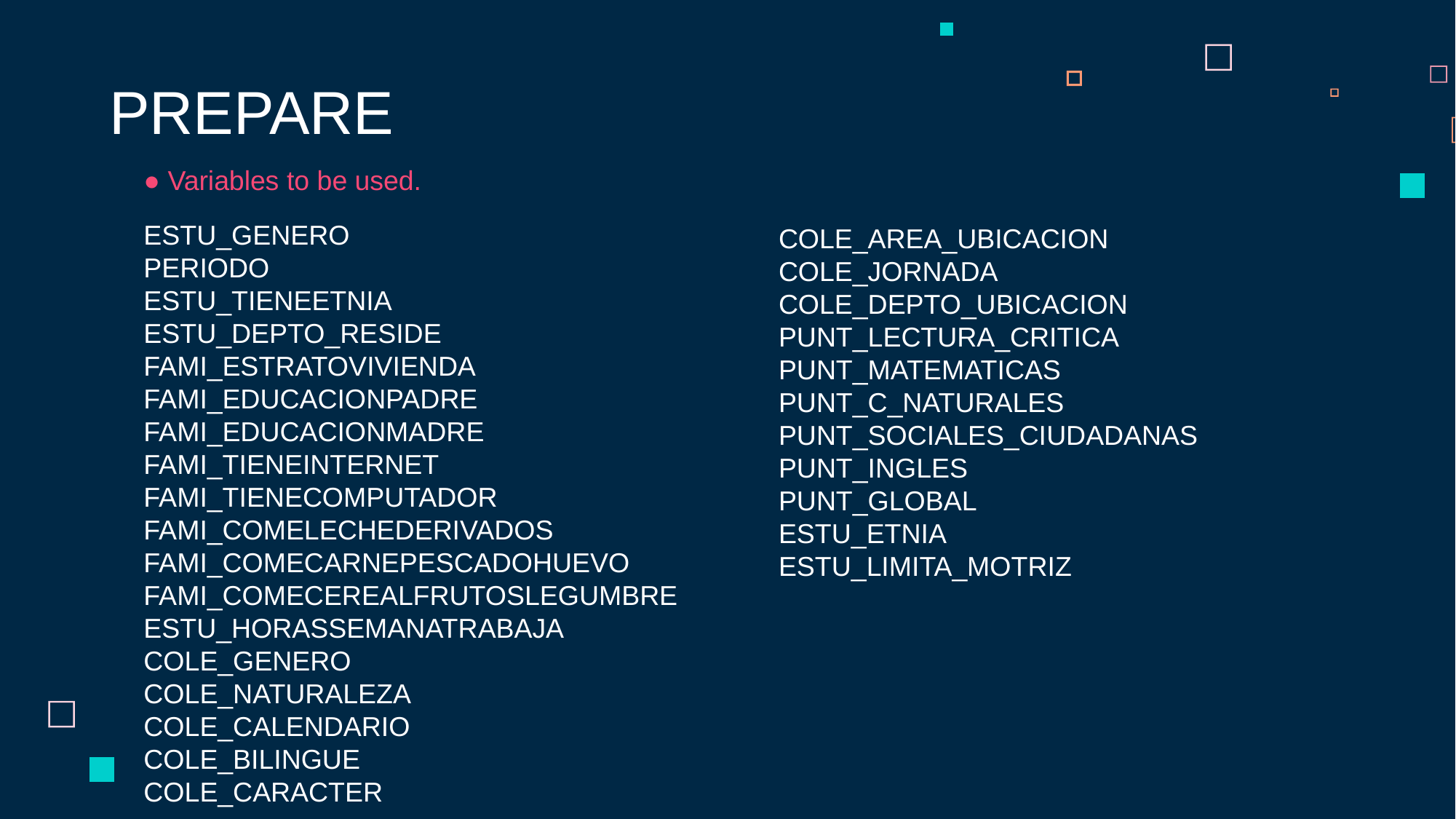

# PREPARE
● Variables to be used.
ESTU_GENERO
PERIODO
ESTU_TIENEETNIA
ESTU_DEPTO_RESIDE
FAMI_ESTRATOVIVIENDA
FAMI_EDUCACIONPADRE
FAMI_EDUCACIONMADRE
FAMI_TIENEINTERNET
FAMI_TIENECOMPUTADOR
FAMI_COMELECHEDERIVADOS
FAMI_COMECARNEPESCADOHUEVO
FAMI_COMECEREALFRUTOSLEGUMBRE
ESTU_HORASSEMANATRABAJA
COLE_GENERO
COLE_NATURALEZA
COLE_CALENDARIO
COLE_BILINGUE
COLE_CARACTER
COLE_AREA_UBICACION
COLE_JORNADA
COLE_DEPTO_UBICACION
PUNT_LECTURA_CRITICA
PUNT_MATEMATICAS
PUNT_C_NATURALES
PUNT_SOCIALES_CIUDADANAS
PUNT_INGLES
PUNT_GLOBAL
ESTU_ETNIA
ESTU_LIMITA_MOTRIZ